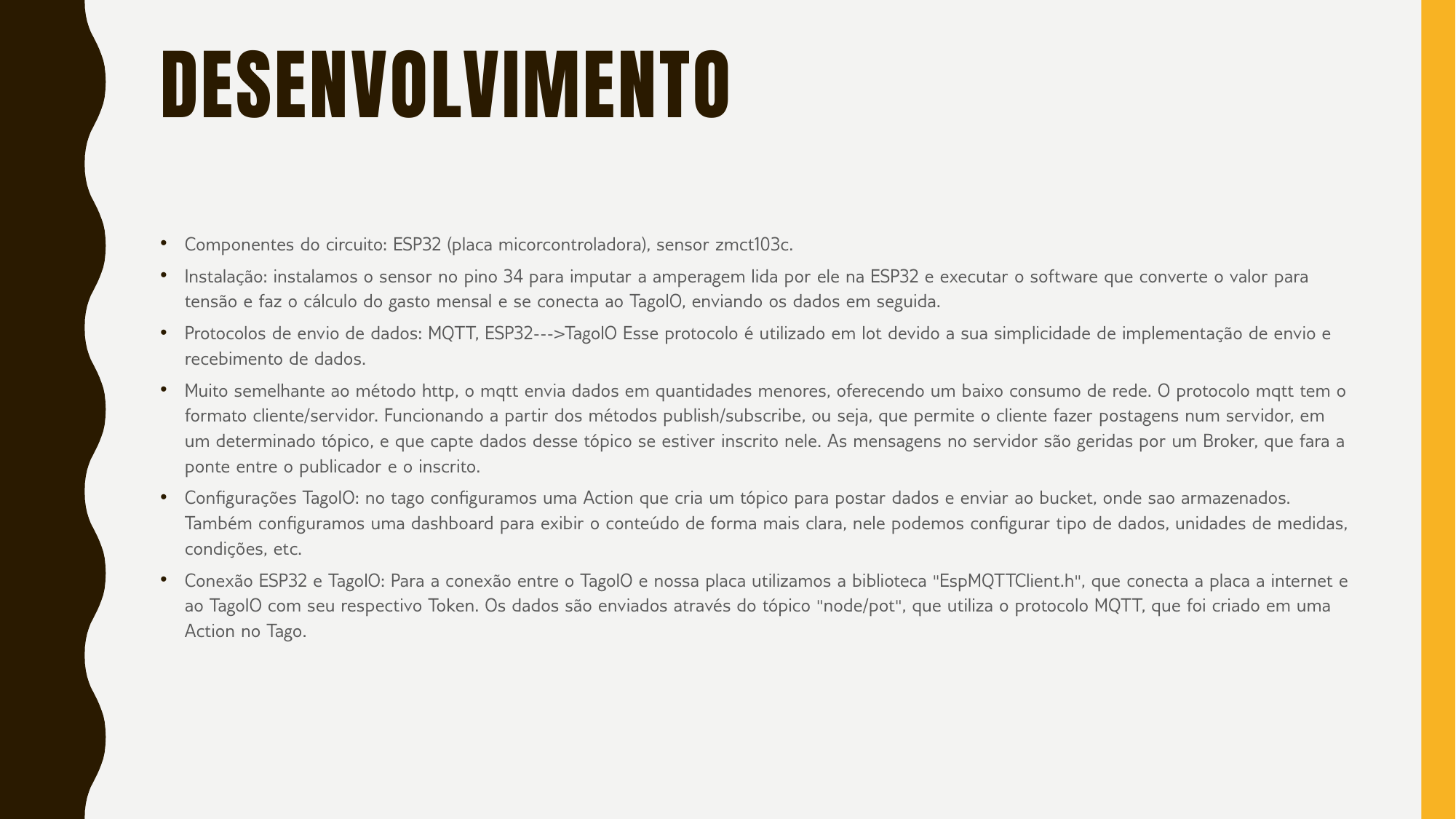

# Desenvolvimento
Componentes do circuito: ESP32 (placa micorcontroladora), sensor zmct103c.
Instalação: instalamos o sensor no pino 34 para imputar a amperagem lida por ele na ESP32 e executar o software que converte o valor para tensão e faz o cálculo do gasto mensal e se conecta ao TagoIO, enviando os dados em seguida.
Protocolos de envio de dados: MQTT, ESP32--->TagoIO Esse protocolo é utilizado em Iot devido a sua simplicidade de implementação de envio e recebimento de dados.
Muito semelhante ao método http, o mqtt envia dados em quantidades menores, oferecendo um baixo consumo de rede. O protocolo mqtt tem o formato cliente/servidor. Funcionando a partir dos métodos publish/subscribe, ou seja, que permite o cliente fazer postagens num servidor, em um determinado tópico, e que capte dados desse tópico se estiver inscrito nele. As mensagens no servidor são geridas por um Broker, que fara a ponte entre o publicador e o inscrito.
Configurações TagoIO: no tago configuramos uma Action que cria um tópico para postar dados e enviar ao bucket, onde sao armazenados. Também configuramos uma dashboard para exibir o conteúdo de forma mais clara, nele podemos configurar tipo de dados, unidades de medidas, condições, etc.
Conexão ESP32 e TagoIO: Para a conexão entre o TagoIO e nossa placa utilizamos a biblioteca "EspMQTTClient.h", que conecta a placa a internet e ao TagoIO com seu respectivo Token. Os dados são enviados através do tópico "node/pot", que utiliza o protocolo MQTT, que foi criado em uma Action no Tago.